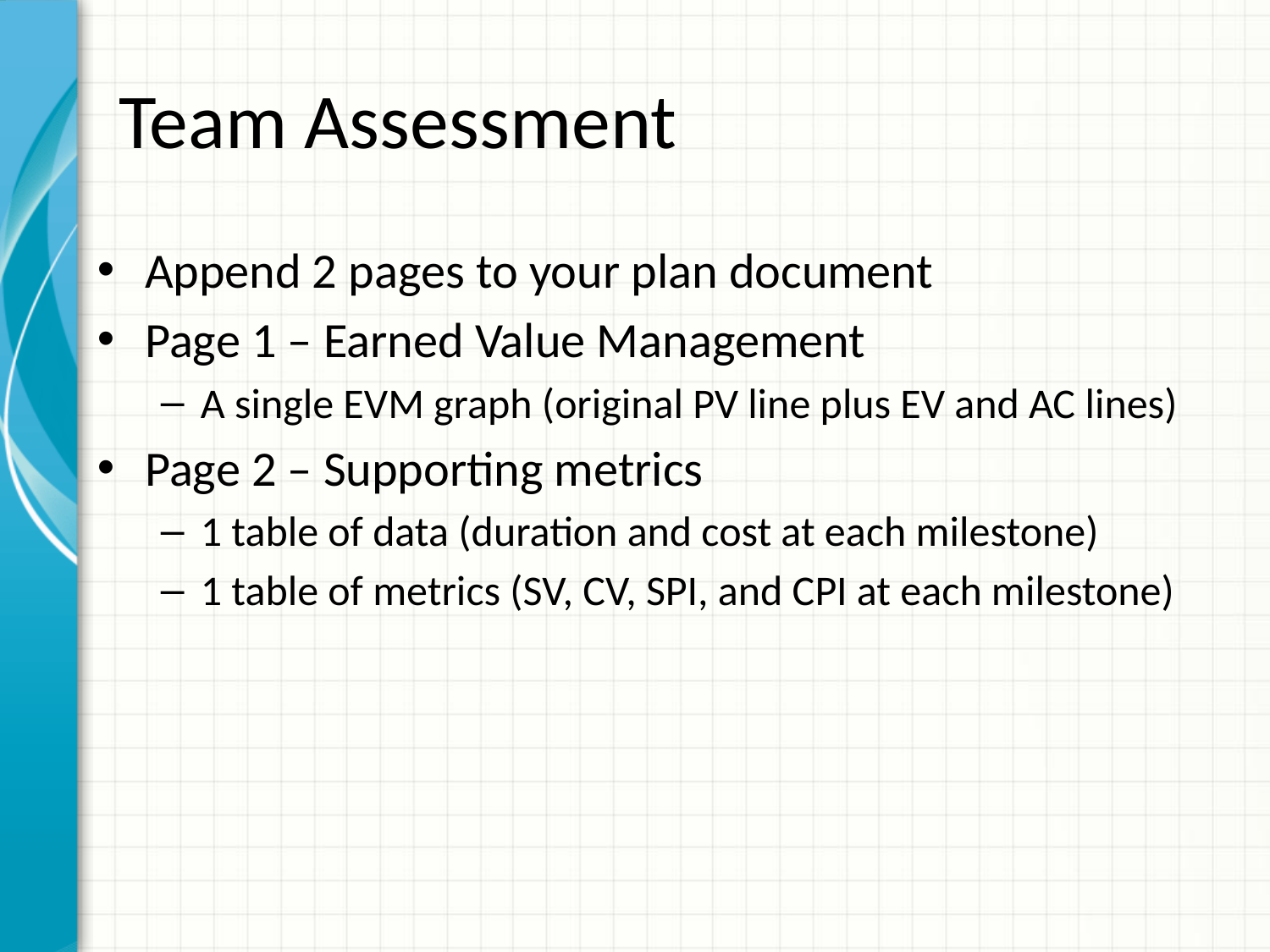

# Team Assessment
Append 2 pages to your plan document
Page 1 – Earned Value Management
A single EVM graph (original PV line plus EV and AC lines)
Page 2 – Supporting metrics
1 table of data (duration and cost at each milestone)
1 table of metrics (SV, CV, SPI, and CPI at each milestone)